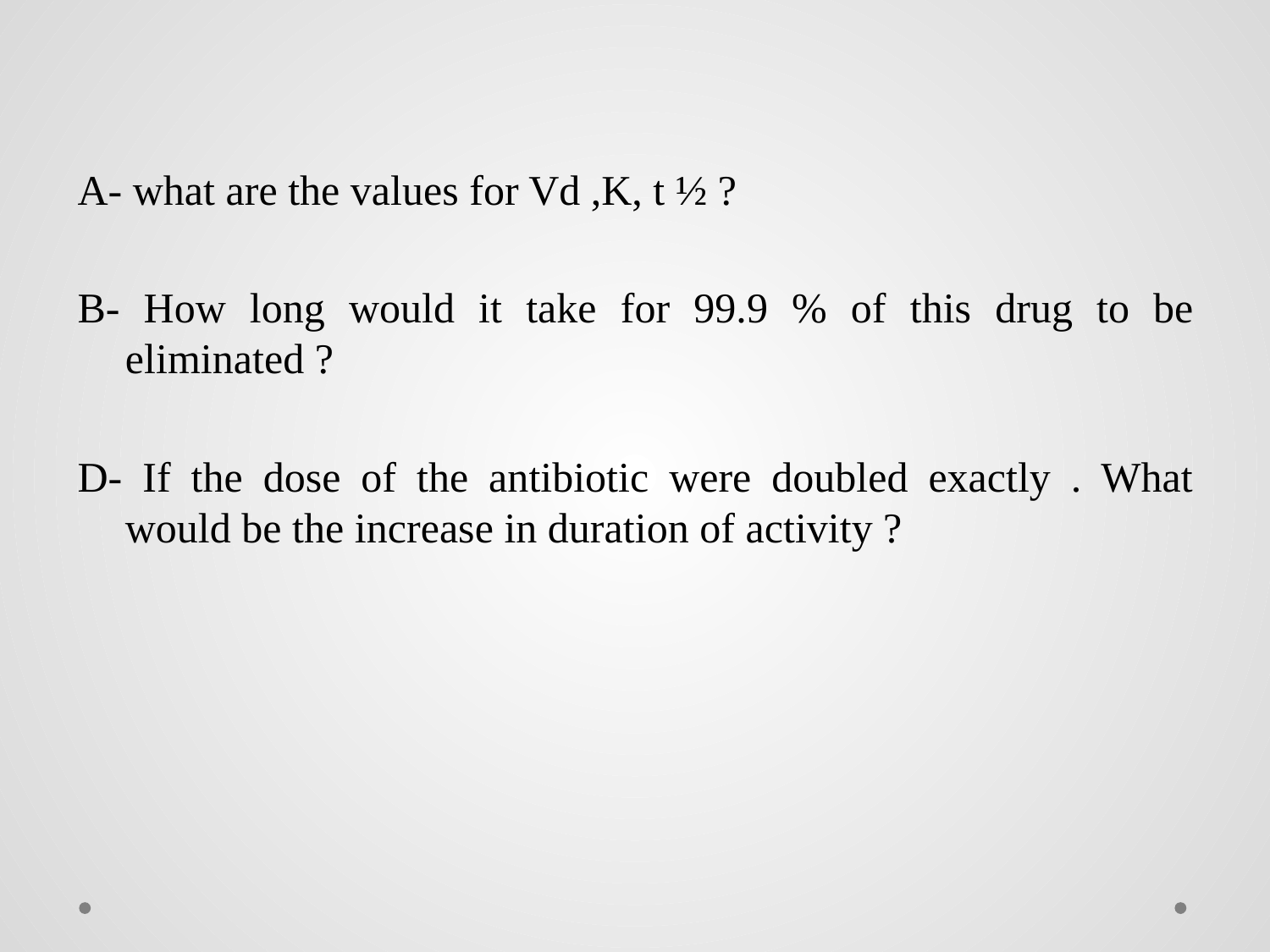

#
A- what are the values for Vd ,K, t ½ ?

B- How long would it take for 99.9 % of this drug to be eliminated ?

D- If the dose of the antibiotic were doubled exactly . What would be the increase in duration of activity ?